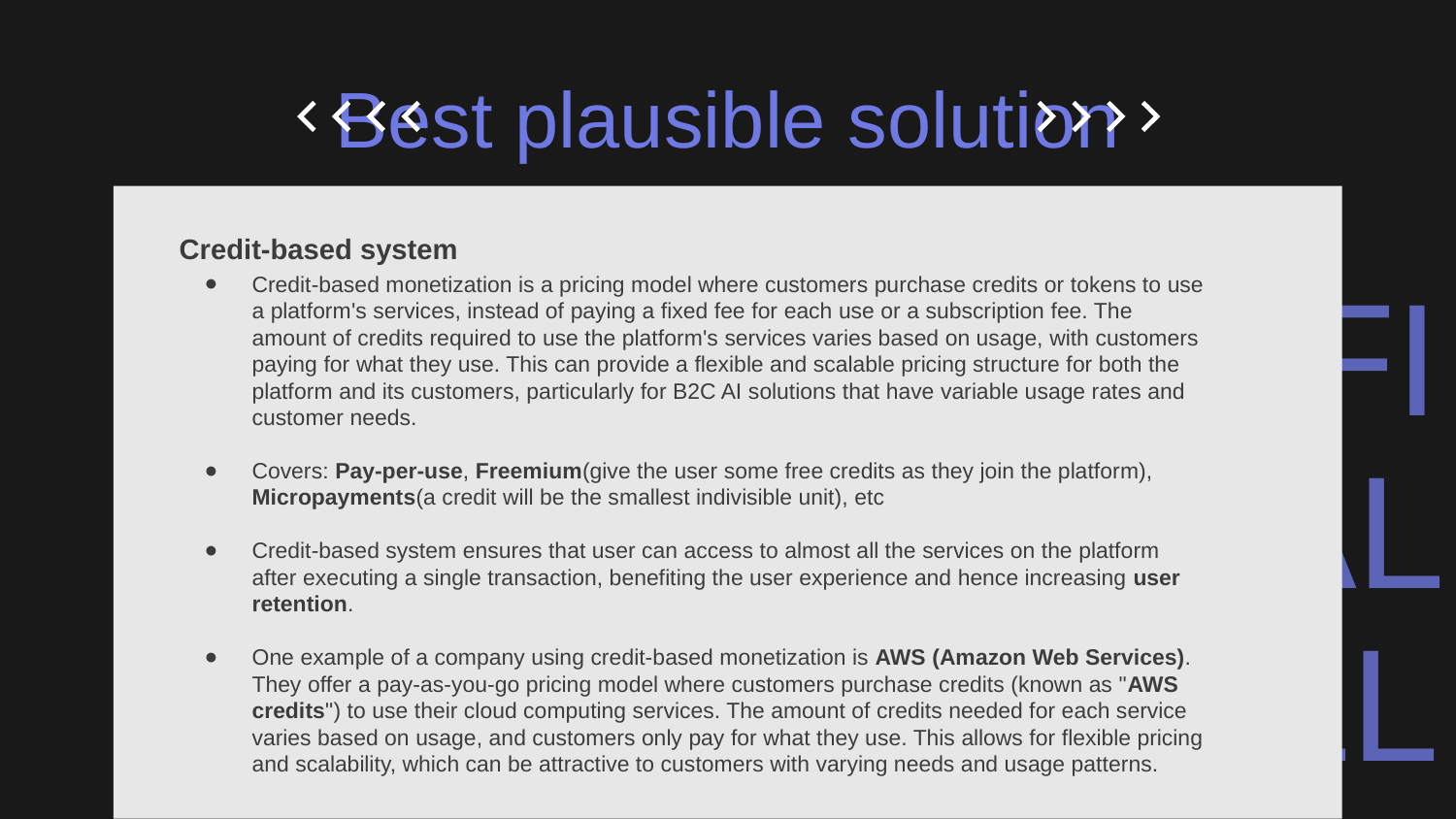

# Best plausible solution

Credit-based system

Credit-based monetization is a pricing model where customers purchase credits or tokens to use a platform's services, instead of paying a fixed fee for each use or a subscription fee. The amount of credits required to use the platform's services varies based on usage, with customers paying for what they use. This can provide a flexible and scalable pricing structure for both the platform and its customers, particularly for B2C AI solutions that have variable usage rates and customer needs.

Covers: Pay-per-use, Freemium(give the user some free credits as they join the platform), Micropayments(a credit will be the smallest indivisible unit), etc

Credit-based system ensures that user can access to almost all the services on the platform after executing a single transaction, benefiting the user experience and hence increasing user retention.

One example of a company using credit-based monetization is AWS (Amazon Web Services). They offer a pay-as-you-go pricing model where customers purchase credits (known as "AWS credits") to use their cloud computing services. The amount of credits needed for each service varies based on usage, and customers only pay for what they use. This allows for flexible pricing and scalability, which can be attractive to customers with varying needs and usage patterns.